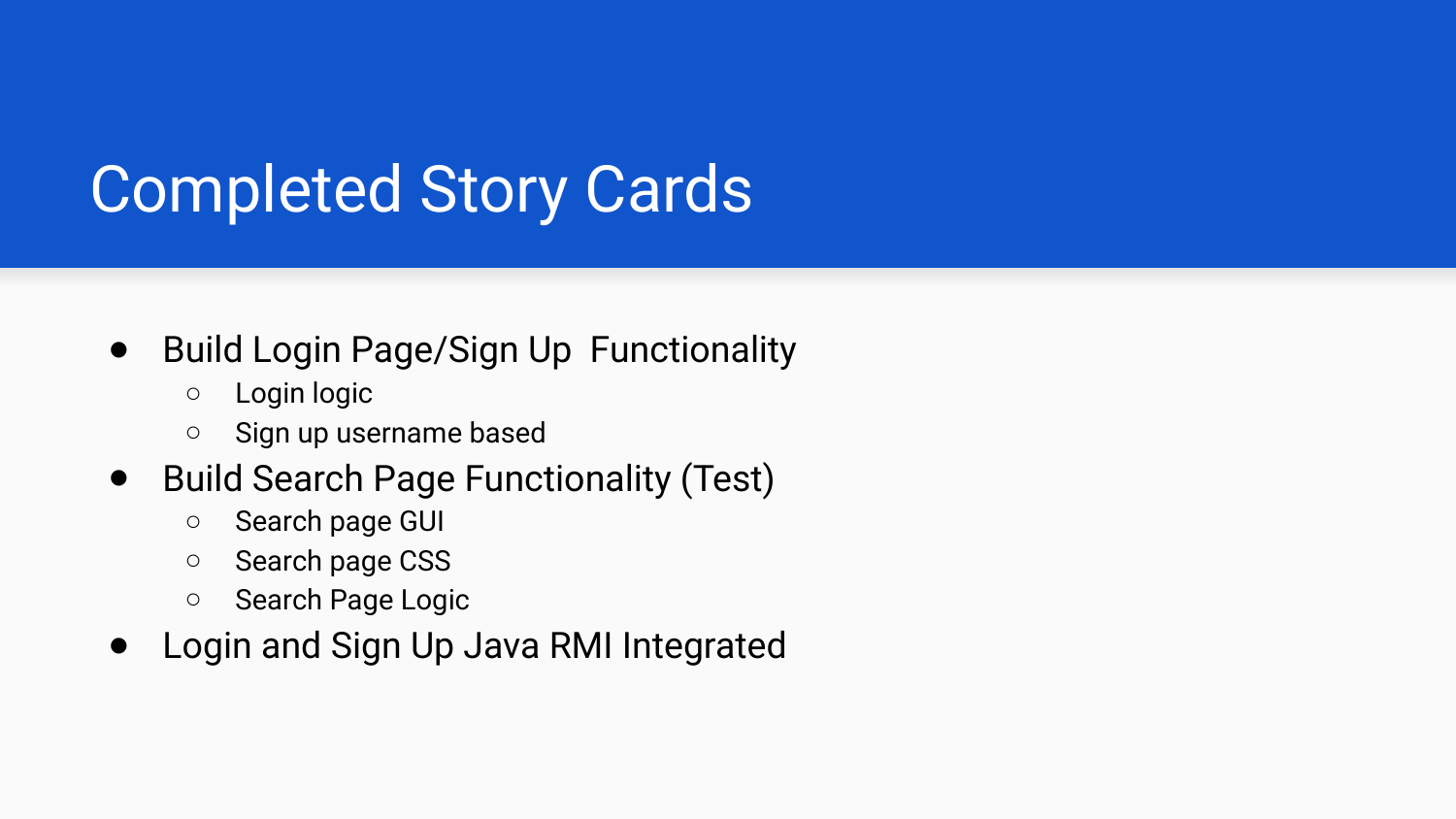

# Completed Story Cards
Build Login Page/Sign Up  Functionality
Login logic
Sign up username based
Build Search Page Functionality (Test)
Search page GUI
Search page CSS
Search Page Logic
Login and Sign Up Java RMI Integrated